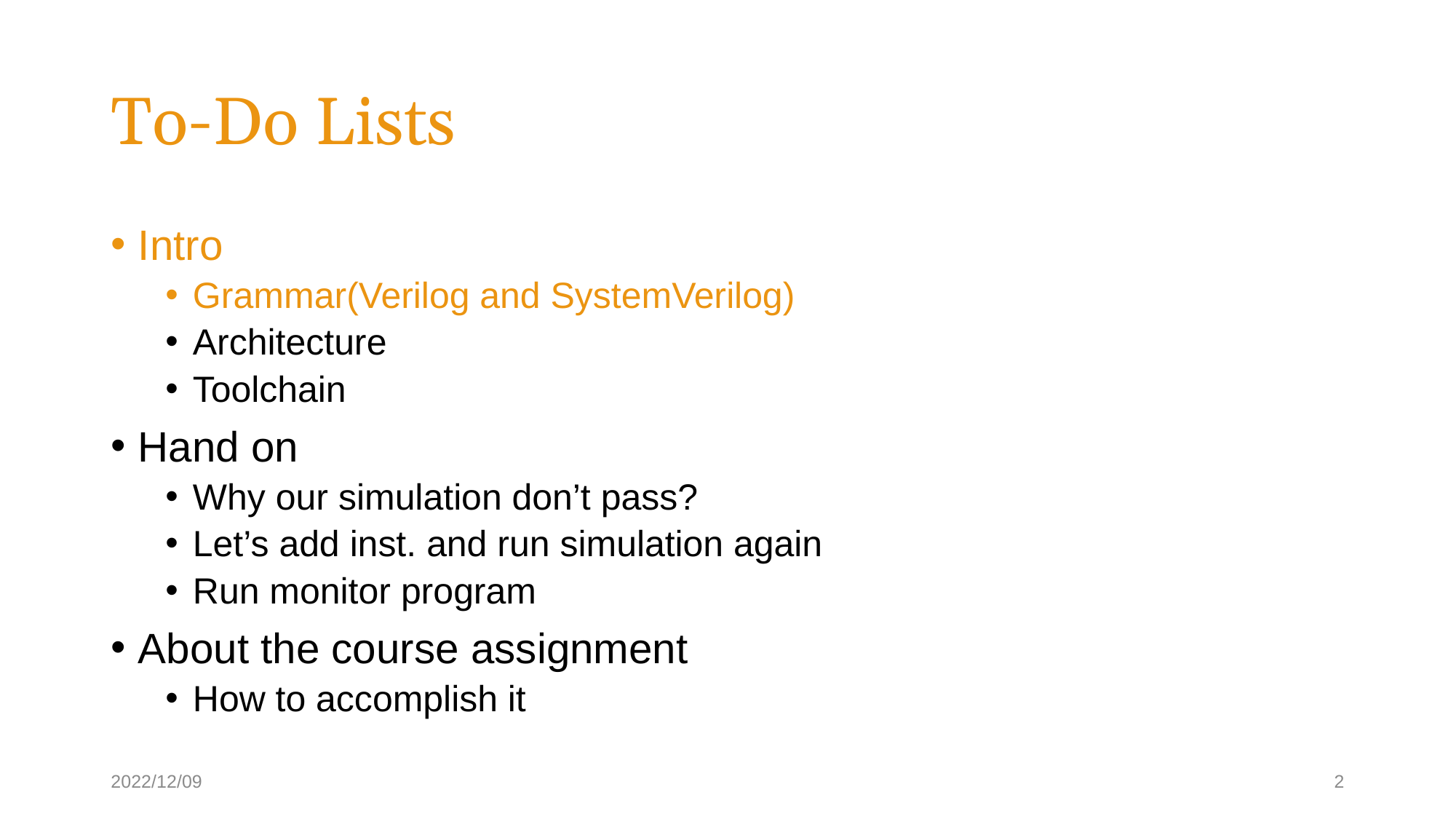

# To-Do Lists
Intro
Grammar(Verilog and SystemVerilog)
Architecture
Toolchain
Hand on
Why our simulation don’t pass?
Let’s add inst. and run simulation again
Run monitor program
About the course assignment
How to accomplish it
2022/12/09
2